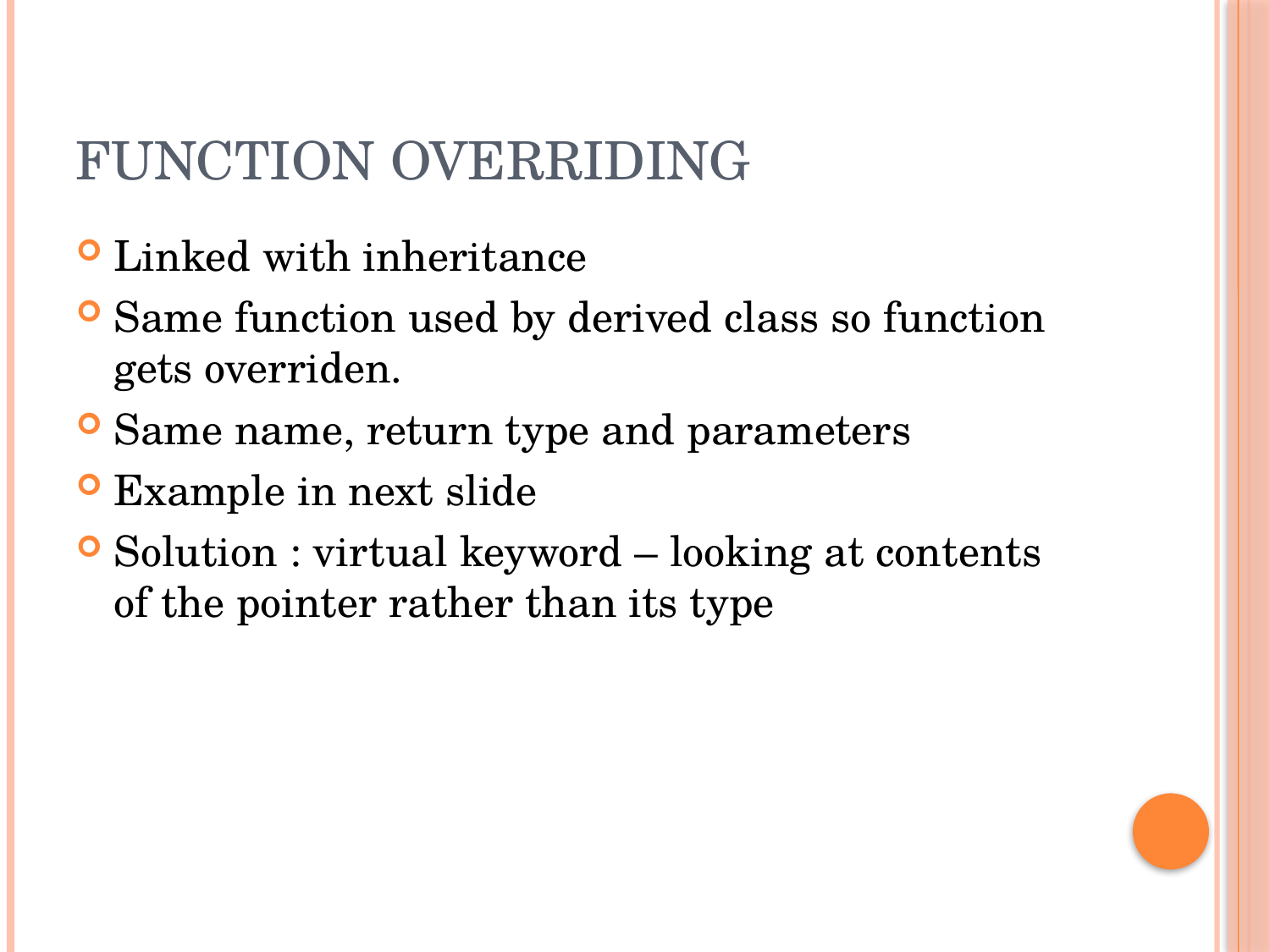

# Function overriding
Linked with inheritance
Same function used by derived class so function gets overriden.
Same name, return type and parameters
Example in next slide
Solution : virtual keyword – looking at contents of the pointer rather than its type